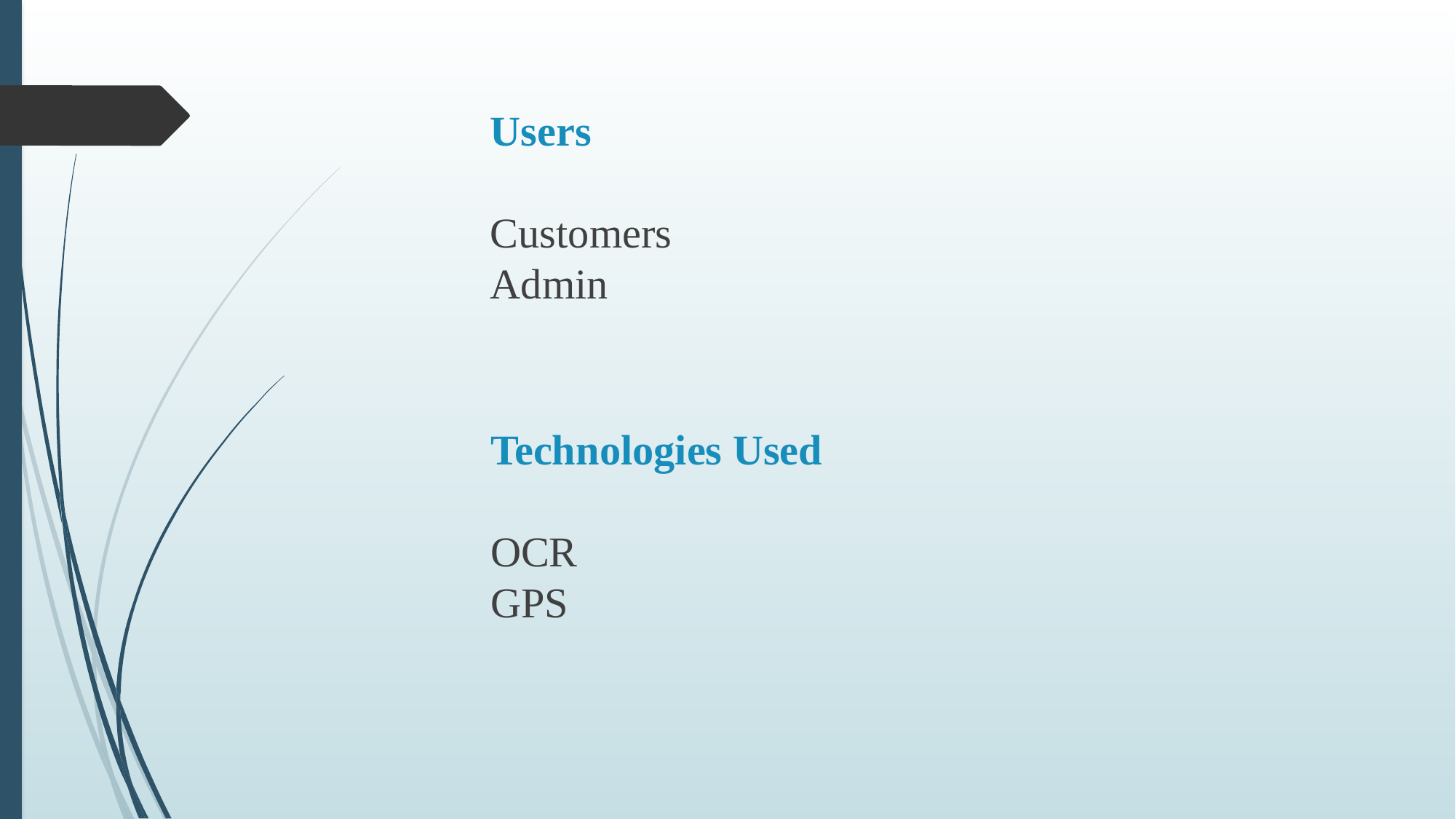

Users

Customers
Admin
# Technologies Used OCR GPS